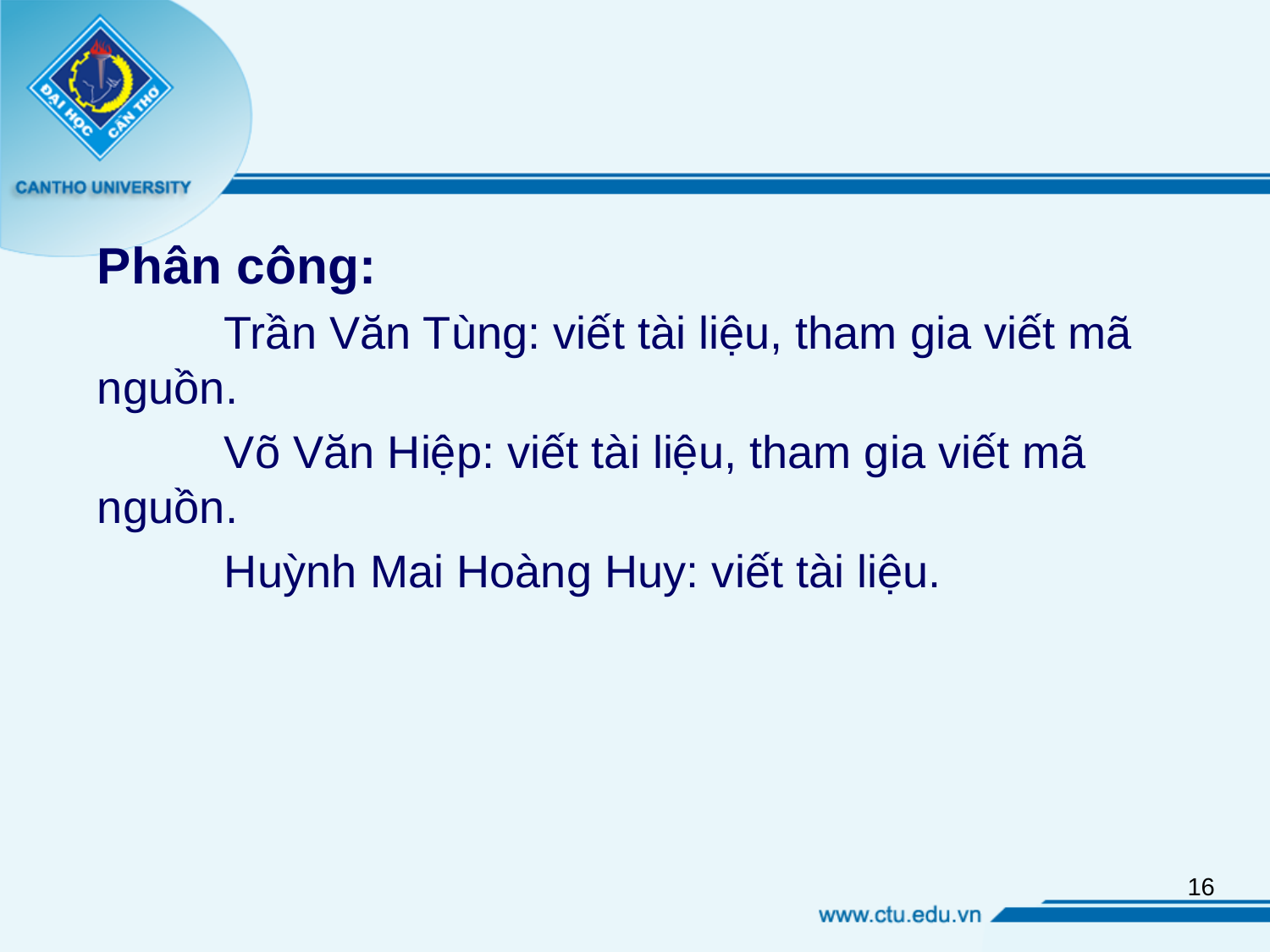

#
Phân công:
	Trần Văn Tùng: viết tài liệu, tham gia viết mã nguồn.
	Võ Văn Hiệp: viết tài liệu, tham gia viết mã  nguồn.
	Huỳnh Mai Hoàng Huy: viết tài liệu.
16